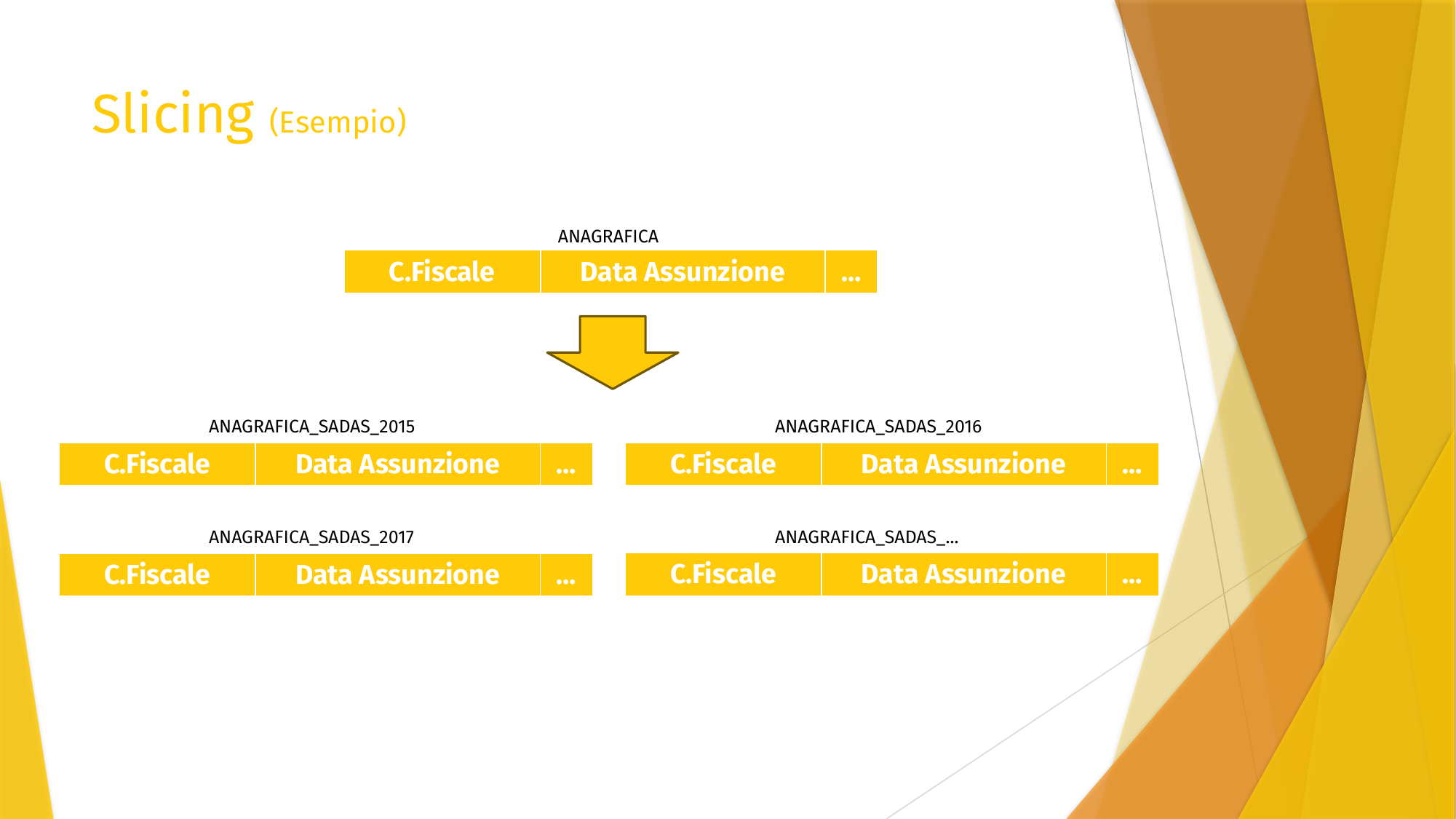

# Slicing (Esempio)
ANAGRAFICA
| C.Fiscale | Data Assunzione | … |
| --- | --- | --- |

ANAGRAFICA_SADAS_2015
ANAGRAFICA_SADAS_2016
| C.Fiscale | Data Assunzione | … |
| --- | --- | --- |
| C.Fiscale | Data Assunzione | … |
| --- | --- | --- |
ANAGRAFICA_SADAS_...
ANAGRAFICA_SADAS_2017
| C.Fiscale | Data Assunzione | … |
| --- | --- | --- |
| C.Fiscale | Data Assunzione | … |
| --- | --- | --- |